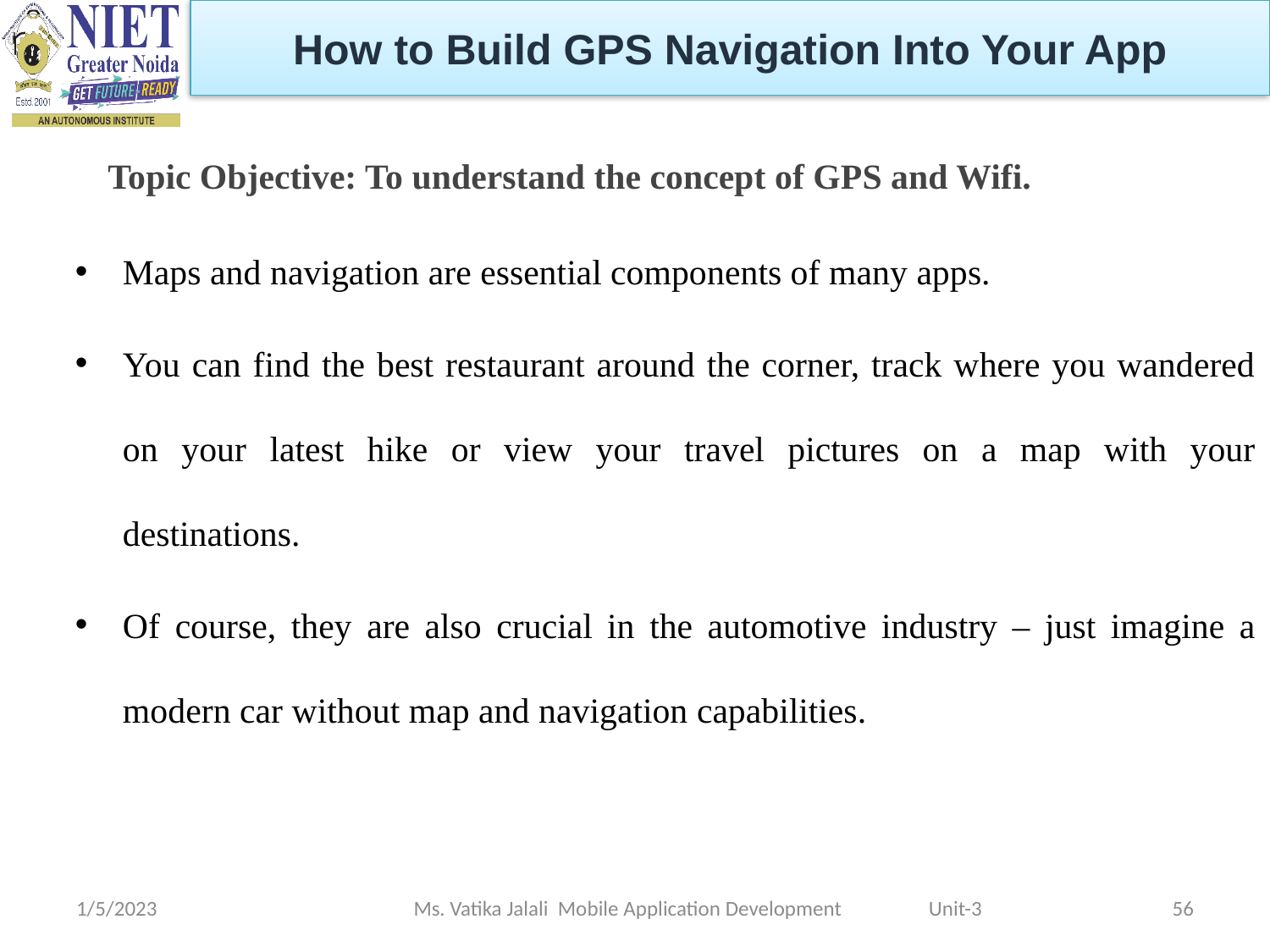

How to Build GPS Navigation Into Your App
Topic Objective: To understand the concept of GPS and Wifi.
Maps and navigation are essential components of many apps.
You can find the best restaurant around the corner, track where you wandered on your latest hike or view your travel pictures on a map with your destinations.
Of course, they are also crucial in the automotive industry – just imagine a modern car without map and navigation capabilities.
1/5/2023
Ms. Vatika Jalali  Mobile Application Development                  Unit-3
56